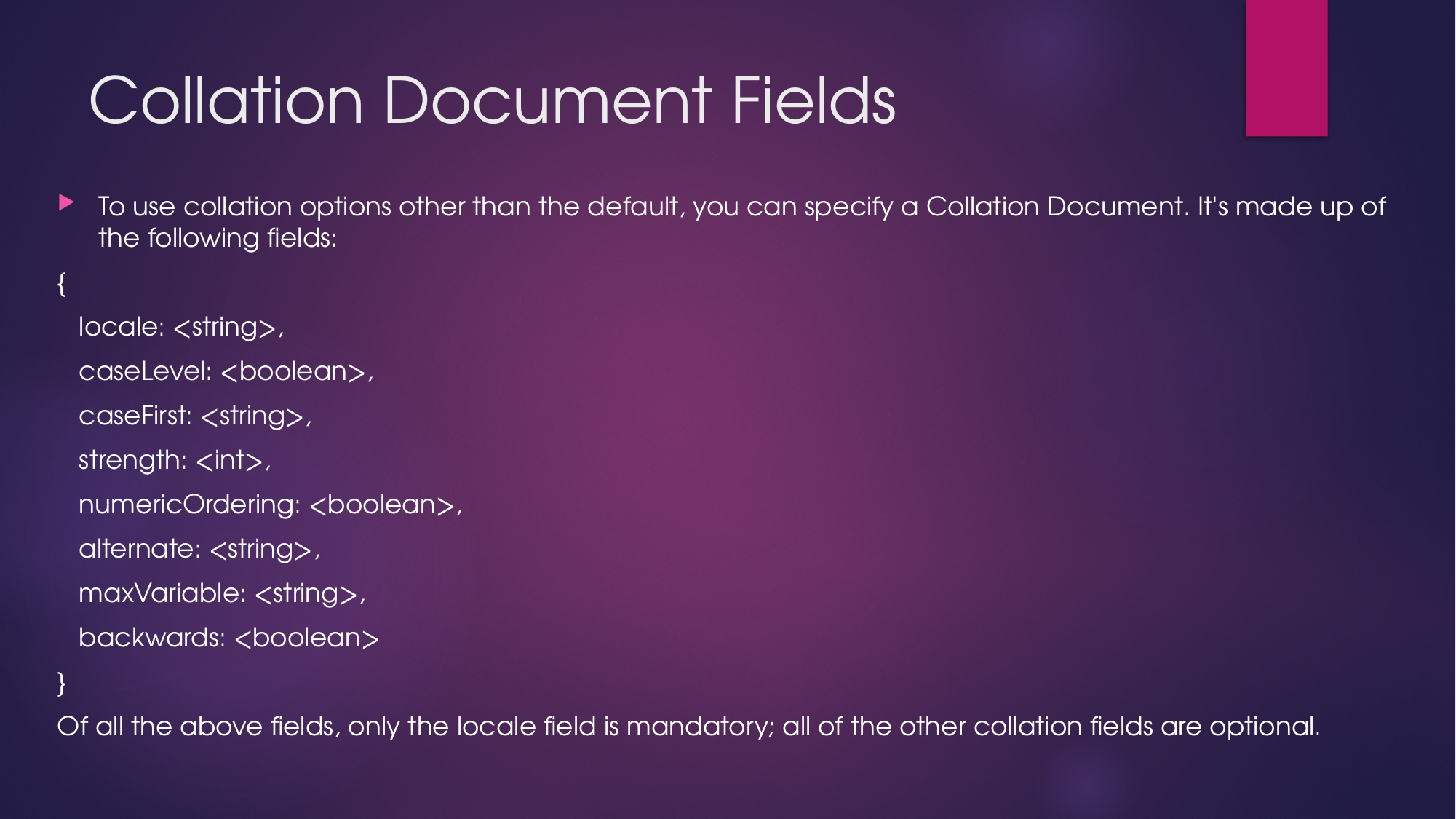

# Collation Document Fields
To use collation options other than the default, you can specify a Collation Document. It's made up of the following fields:
{
   locale: <string>,
   caseLevel: <boolean>,
   caseFirst: <string>,
   strength: <int>,
   numericOrdering: <boolean>,
   alternate: <string>,
   maxVariable: <string>,
   backwards: <boolean>
}
Of all the above fields, only the locale field is mandatory; all of the other collation fields are optional.